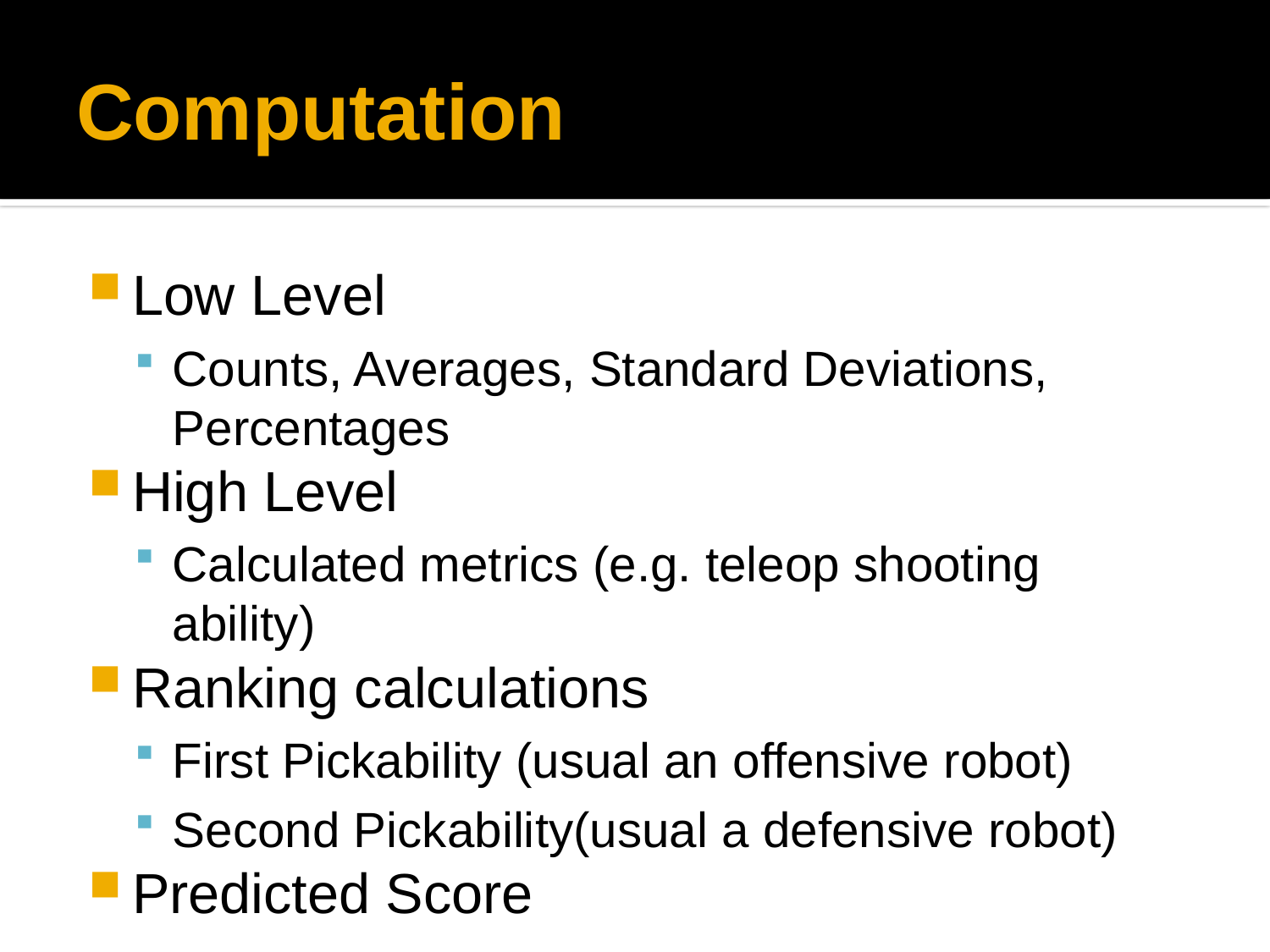

# Computation
Low Level
Counts, Averages, Standard Deviations, Percentages
High Level
Calculated metrics (e.g. teleop shooting ability)
Ranking calculations
First Pickability (usual an offensive robot)
Second Pickability(usual a defensive robot)
Predicted Score